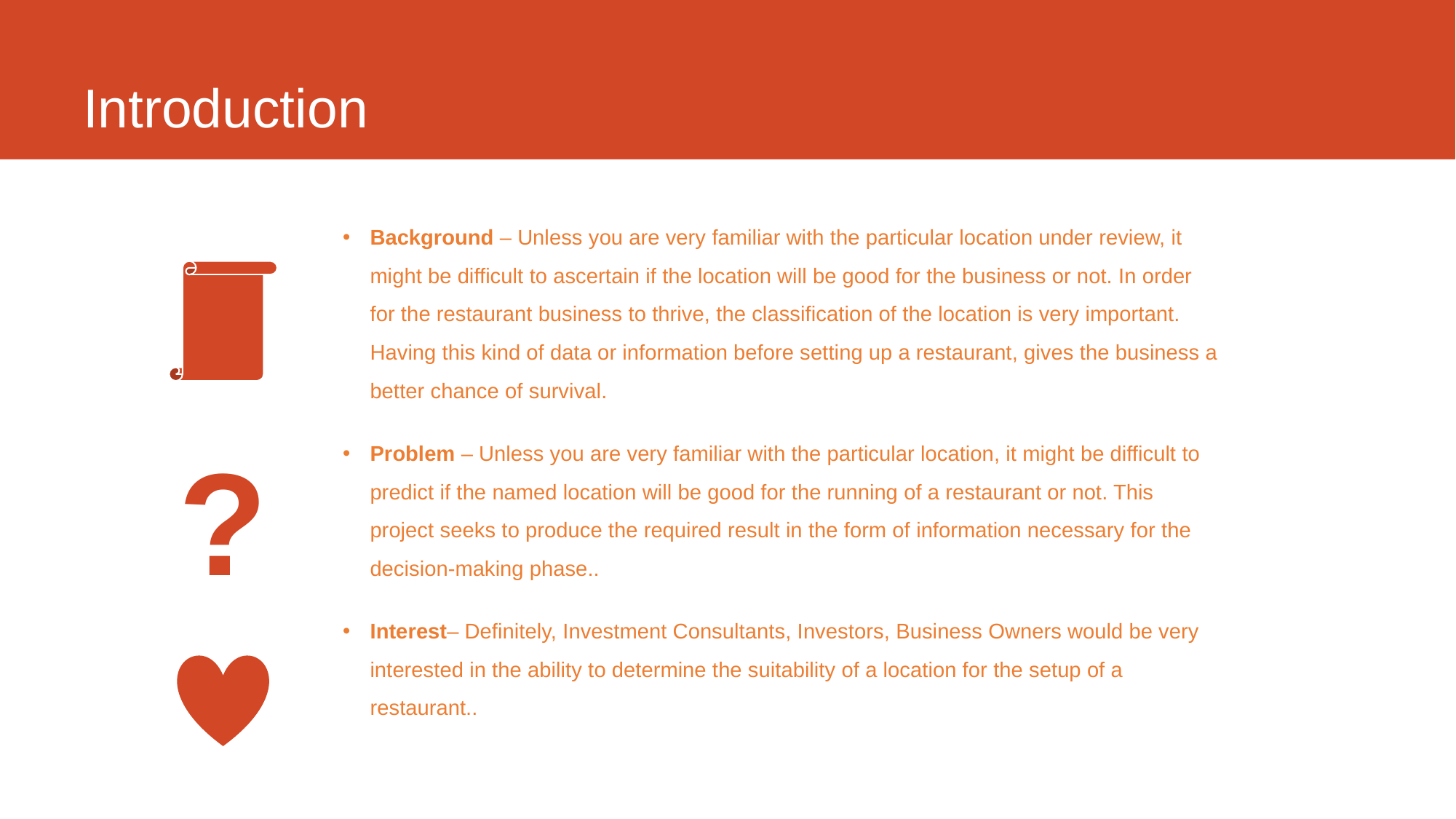

# Introduction

Background – Unless you are very familiar with the particular location under review, it might be difficult to ascertain if the location will be good for the business or not. In order for the restaurant business to thrive, the classification of the location is very important. Having this kind of data or information before setting up a restaurant, gives the business a better chance of survival.
Problem – Unless you are very familiar with the particular location, it might be difficult to predict if the named location will be good for the running of a restaurant or not. This project seeks to produce the required result in the form of information necessary for the decision-making phase..
Interest– Definitely, Investment Consultants, Investors, Business Owners would be very interested in the ability to determine the suitability of a location for the setup of a restaurant..

?